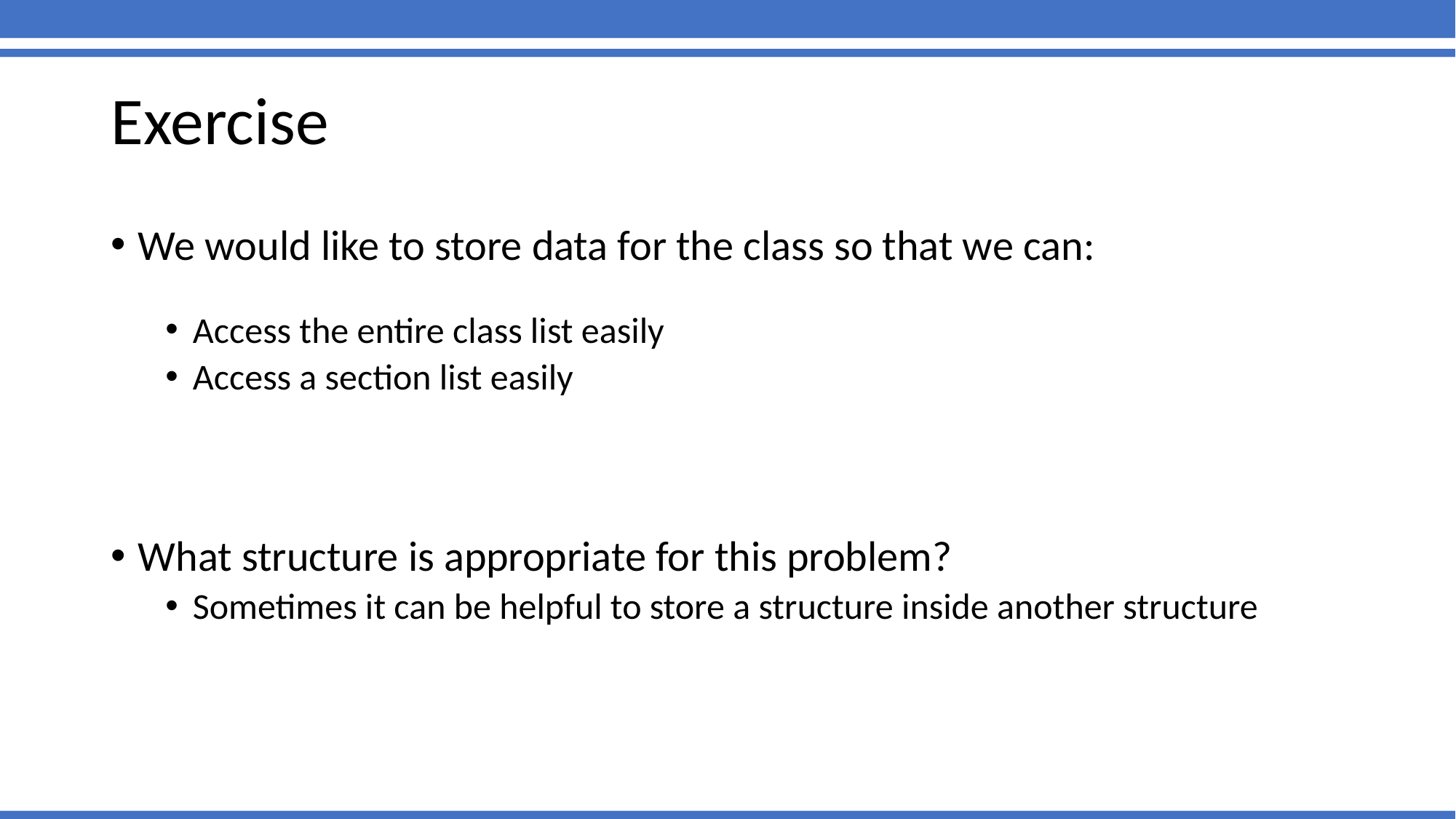

# Exercise
We would like to store data for the class so that we can:

Access the entire class list easily
Access a section list easily

What structure is appropriate for this problem?
Sometimes it can be helpful to store a structure inside another structure